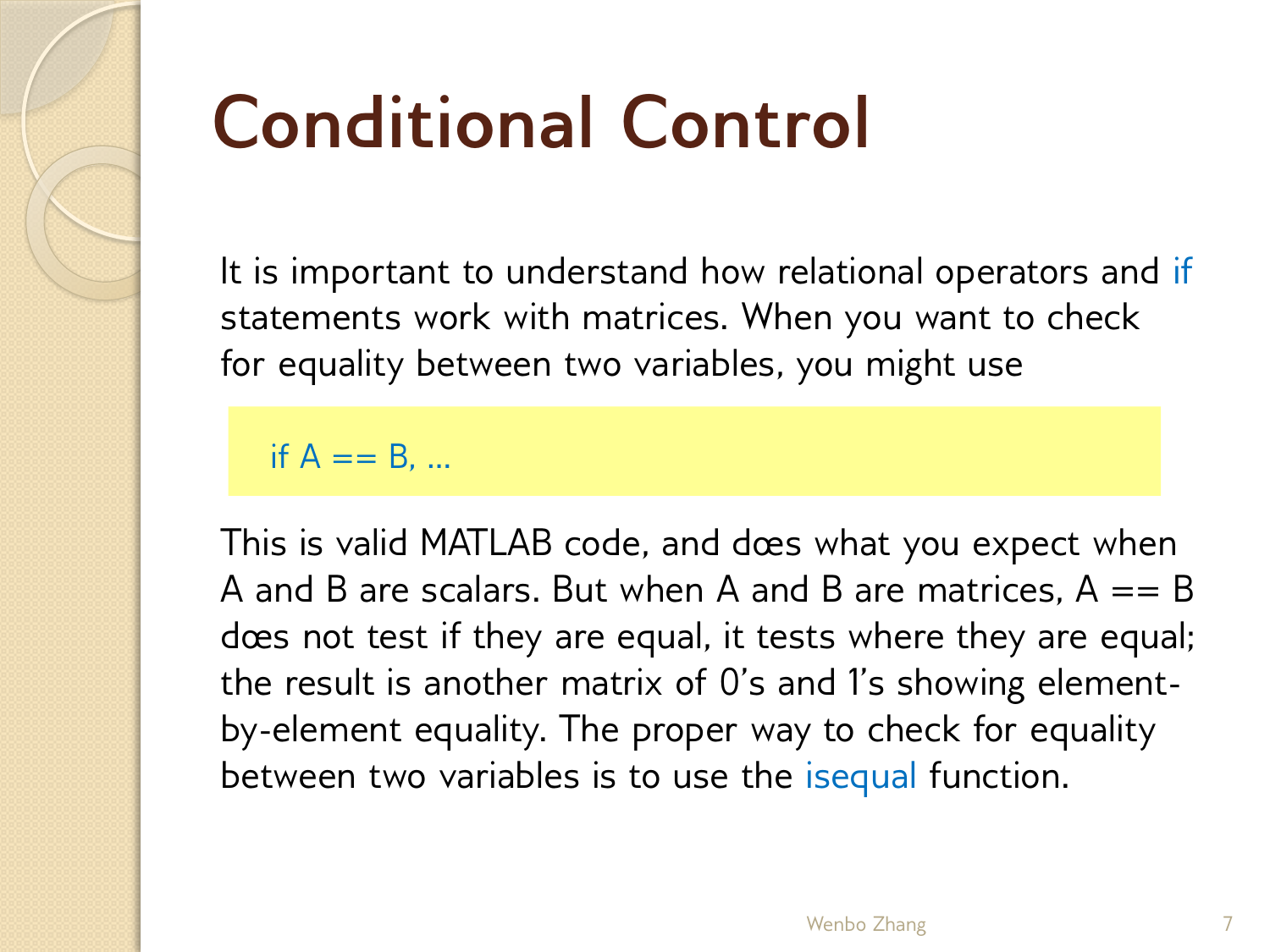

# Conditional Control
It is important to understand how relational operators and if statements work with matrices. When you want to check for equality between two variables, you might use

if A == B, …
This is valid MATLAB code, and does what you expect when A and B are scalars. But when A and B are matrices, A == B does not test if they are equal, it tests where they are equal; the result is another matrix of 0’s and 1’s showing element-by-element equality. The proper way to check for equality between two variables is to use the isequal function.
Wenbo Zhang
7